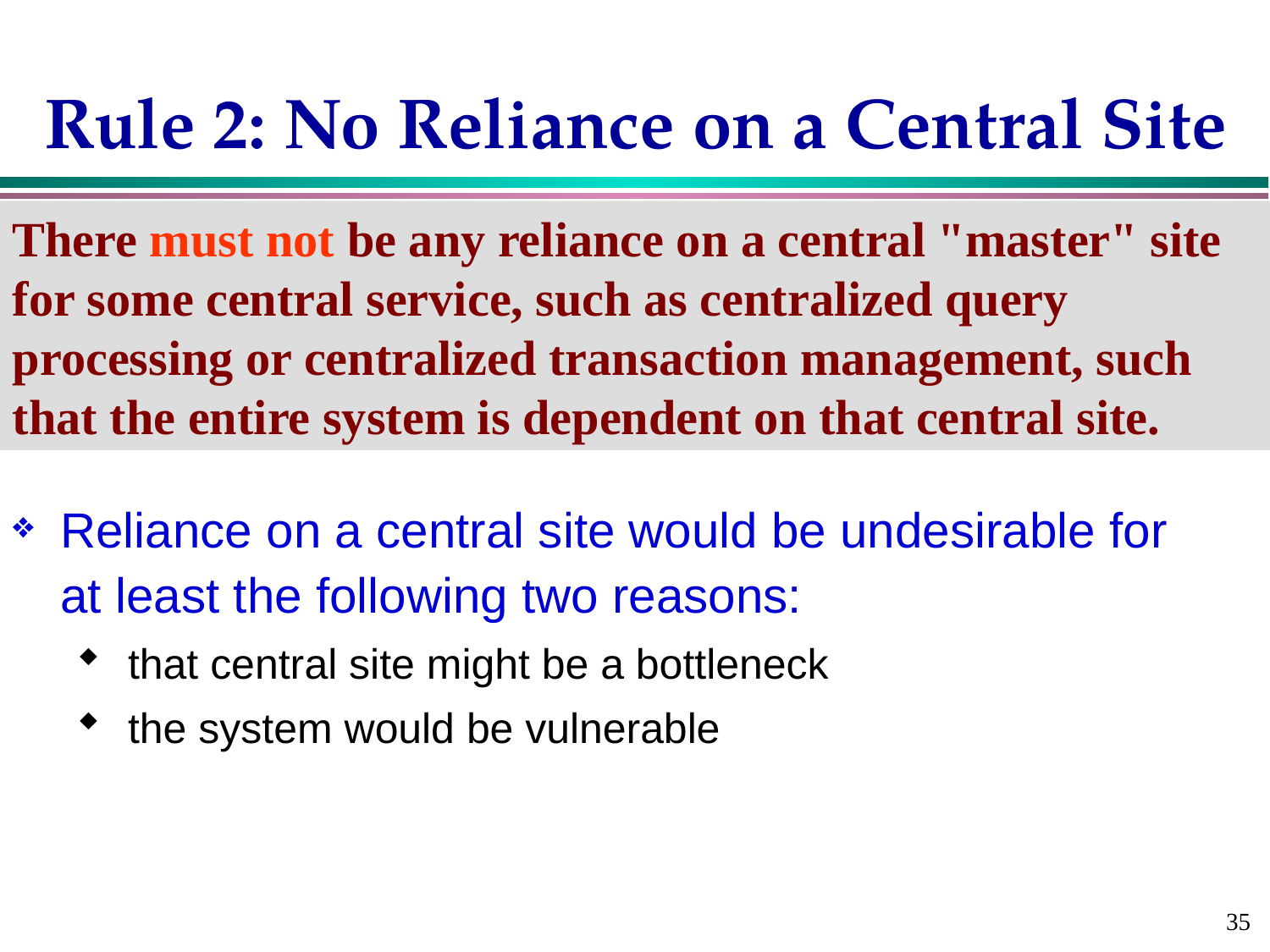

# Rule 2: No Reliance on a Central Site
There must not be any reliance on a central "master" site for some central service, such as centralized query processing or centralized transaction management, such that the entire system is dependent on that central site.
Reliance on a central site would be undesirable for at least the following two reasons:
 that central site might be a bottleneck
 the system would be vulnerable
35